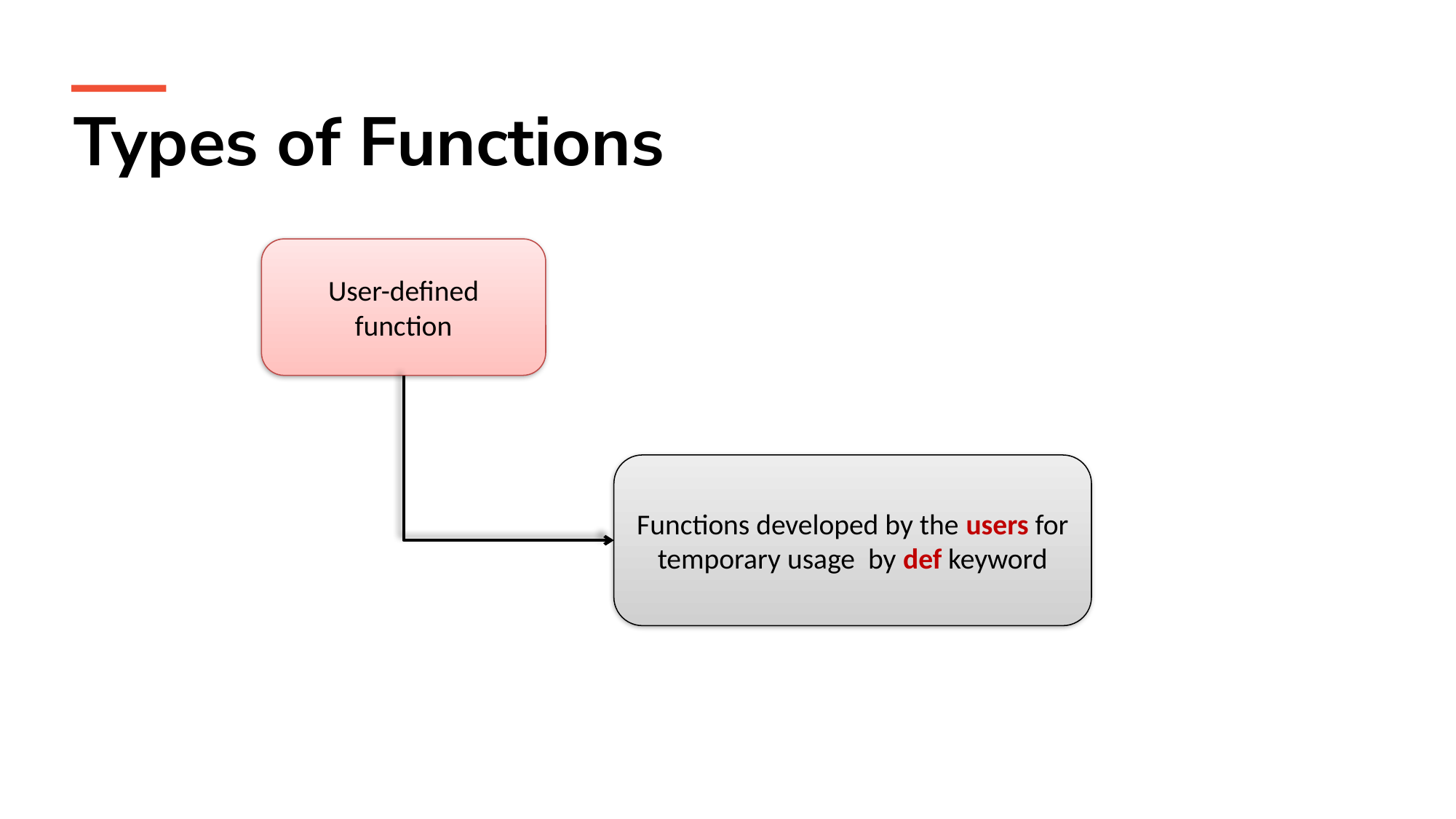

Types of Functions
User-defined function
Functions developed by the users for temporary usage  by def keyword